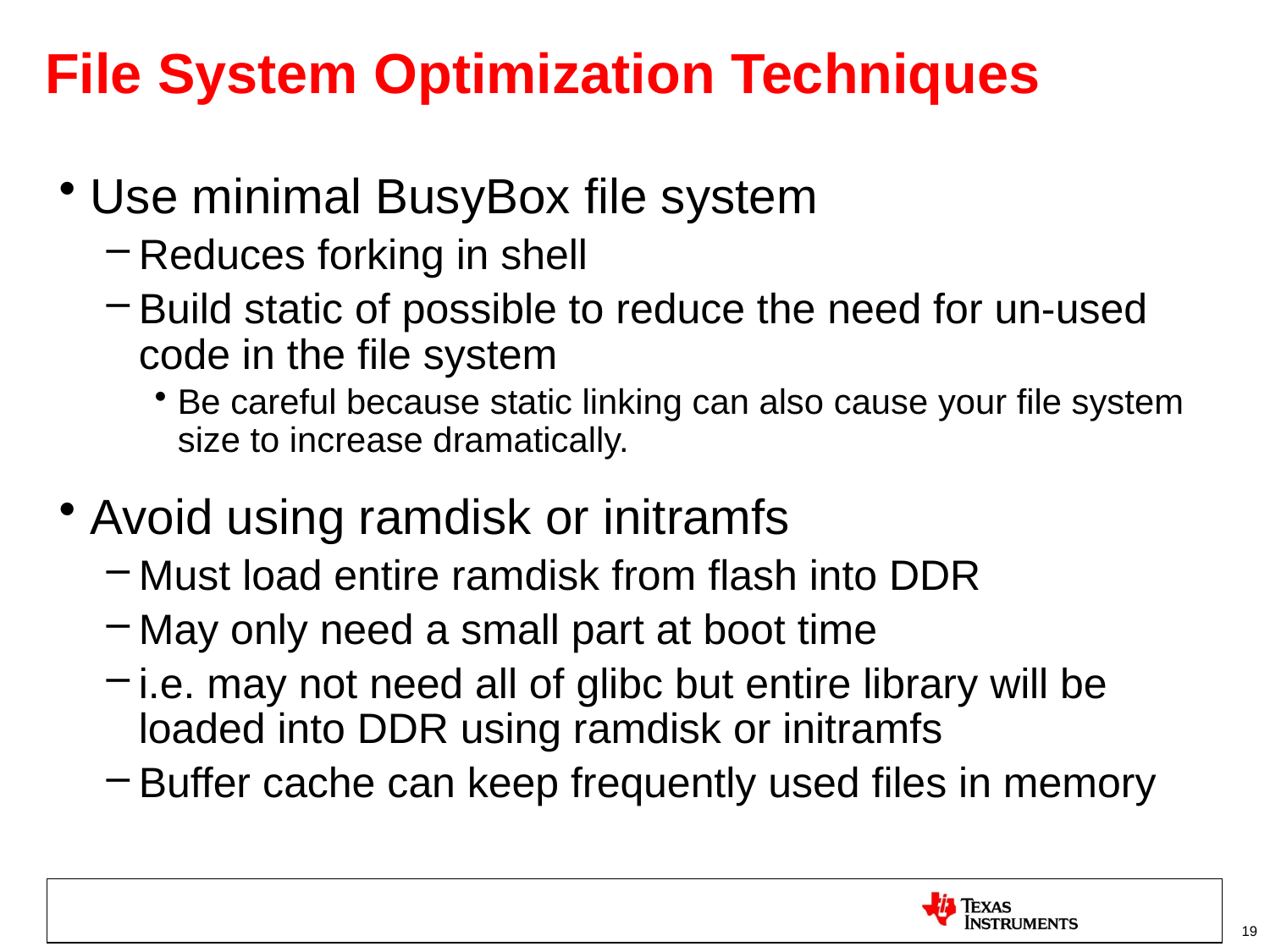

# File System Optimization Techniques
Use minimal BusyBox file system
Reduces forking in shell
Build static of possible to reduce the need for un-used code in the file system
Be careful because static linking can also cause your file system size to increase dramatically.
Avoid using ramdisk or initramfs
Must load entire ramdisk from flash into DDR
May only need a small part at boot time
i.e. may not need all of glibc but entire library will be loaded into DDR using ramdisk or initramfs
Buffer cache can keep frequently used files in memory